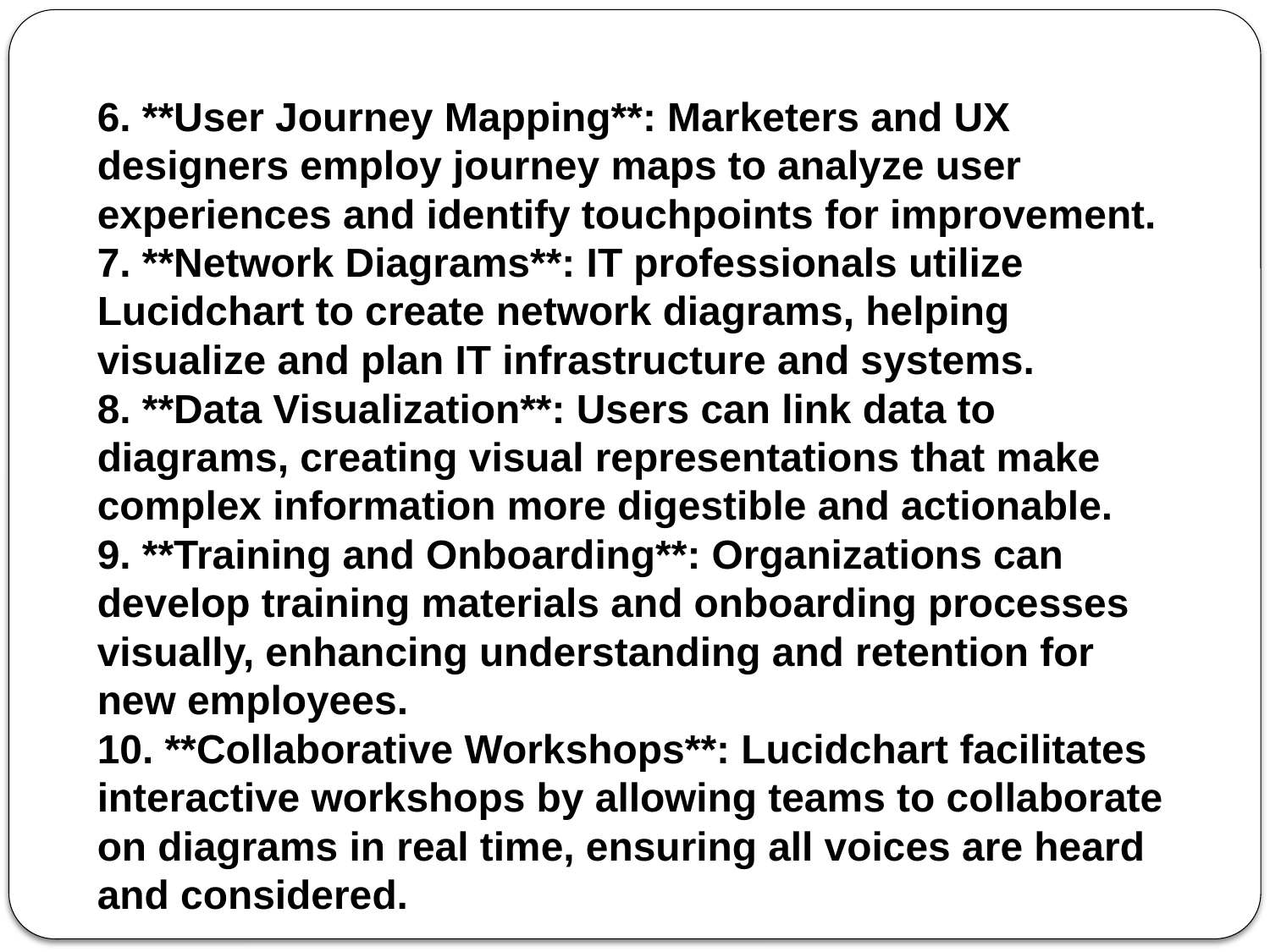

6. **User Journey Mapping**: Marketers and UX designers employ journey maps to analyze user experiences and identify touchpoints for improvement.
7. **Network Diagrams**: IT professionals utilize Lucidchart to create network diagrams, helping visualize and plan IT infrastructure and systems.
8. **Data Visualization**: Users can link data to diagrams, creating visual representations that make complex information more digestible and actionable.
9. **Training and Onboarding**: Organizations can develop training materials and onboarding processes visually, enhancing understanding and retention for new employees.
10. **Collaborative Workshops**: Lucidchart facilitates interactive workshops by allowing teams to collaborate on diagrams in real time, ensuring all voices are heard and considered.